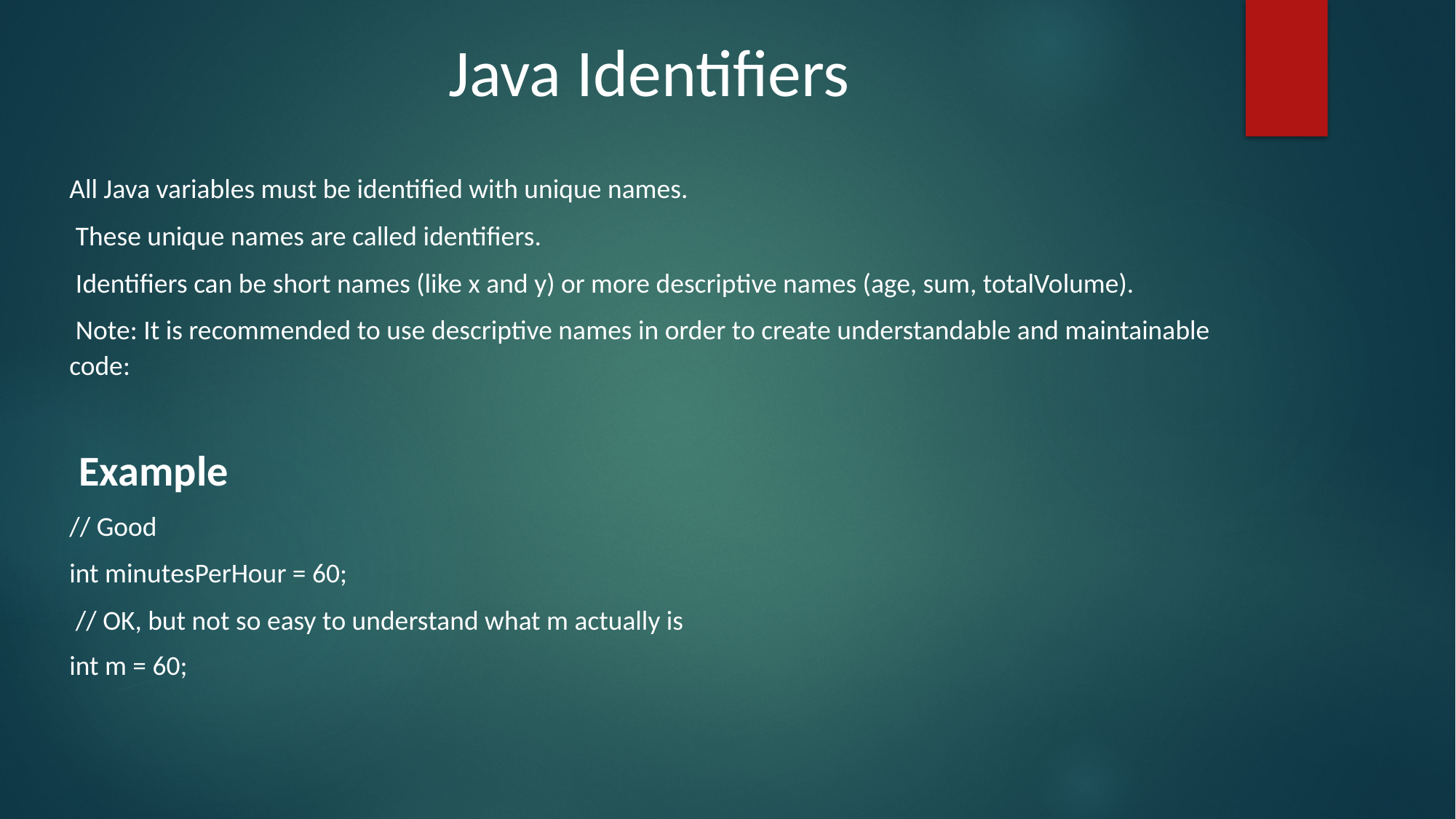

Java Identifiers

All Java variables must be identified with unique names.
 These unique names are called identifiers.
 Identifiers can be short names (like x and y) or more descriptive names (age, sum, totalVolume).
 Note: It is recommended to use descriptive names in order to create understandable and maintainable code:

 Example
// Good
int minutesPerHour = 60;
 // OK, but not so easy to understand what m actually is
int m = 60;